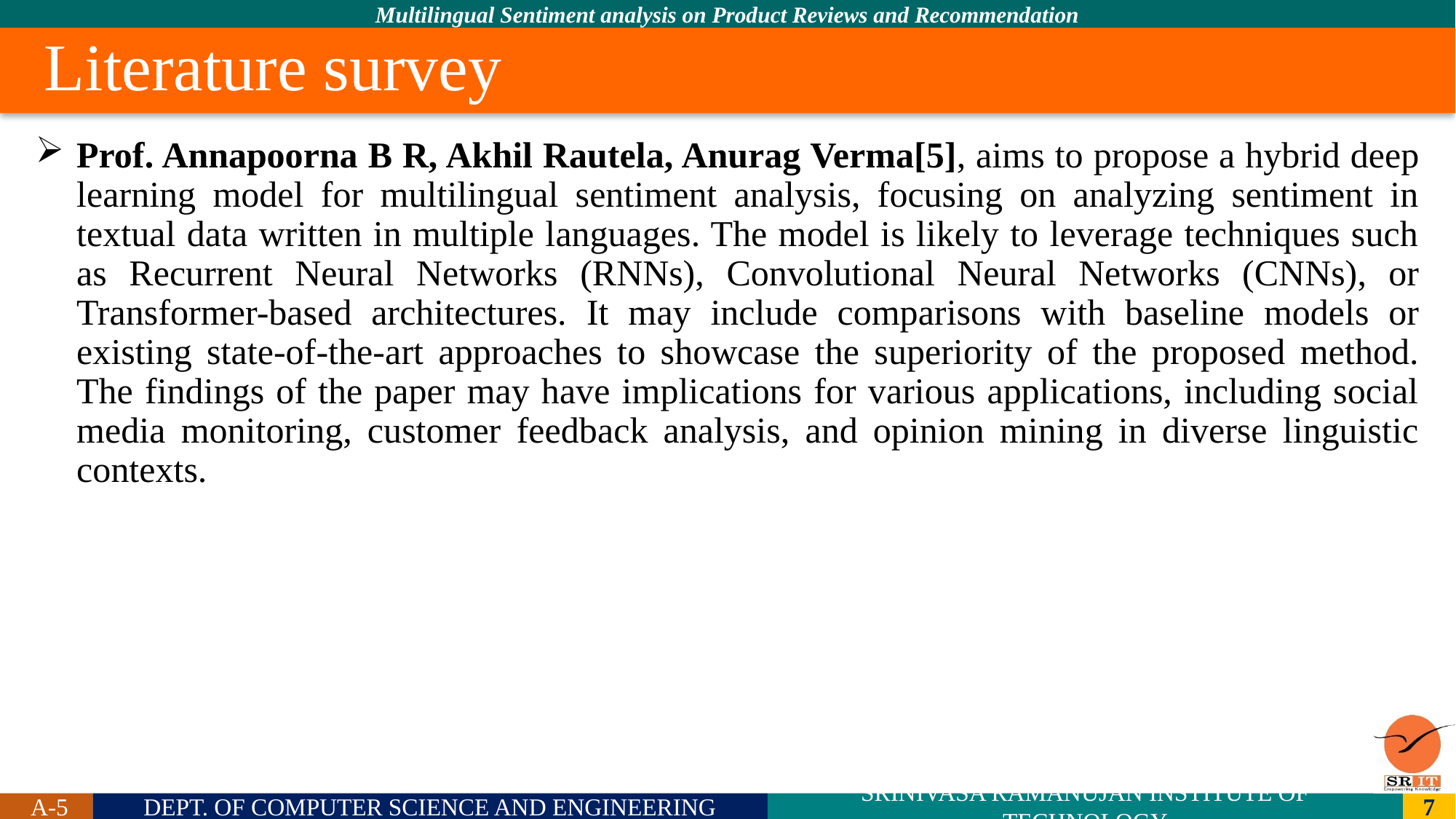

# Literature survey
Prof. Annapoorna B R, Akhil Rautela, Anurag Verma[5], aims to propose a hybrid deep learning model for multilingual sentiment analysis, focusing on analyzing sentiment in textual data written in multiple languages. The model is likely to leverage techniques such as Recurrent Neural Networks (RNNs), Convolutional Neural Networks (CNNs), or Transformer-based architectures. It may include comparisons with baseline models or existing state-of-the-art approaches to showcase the superiority of the proposed method. The findings of the paper may have implications for various applications, including social media monitoring, customer feedback analysis, and opinion mining in diverse linguistic contexts.